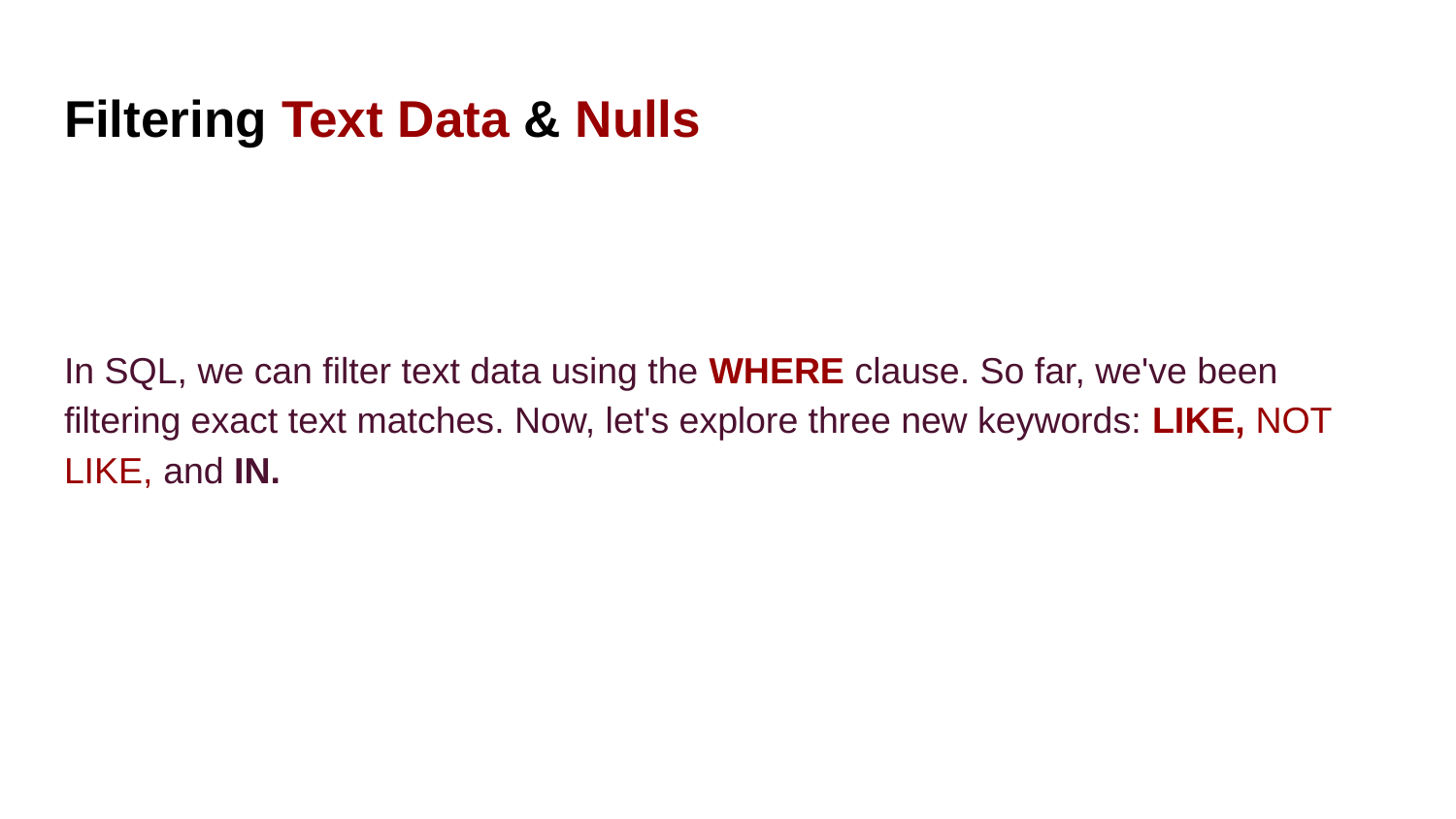

# Filtering Text Data & Nulls

In SQL, we can filter text data using the WHERE clause. So far, we've been filtering exact text matches. Now, let's explore three new keywords: LIKE, NOT LIKE, and IN.